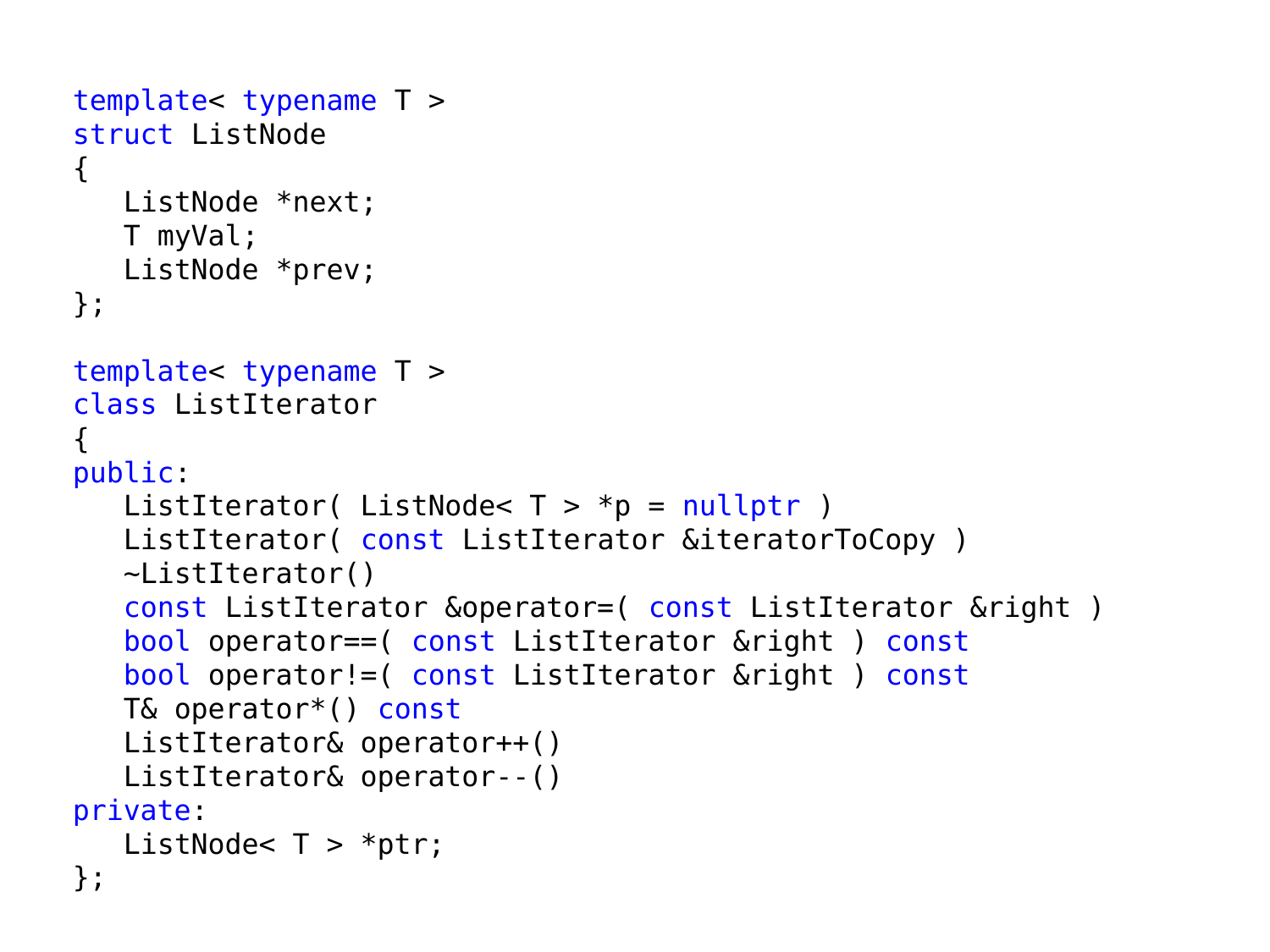

template< typename T >
struct ListNode
{
   ListNode *next;
   T myVal;
   ListNode *prev;
};

template< typename T >
class ListIterator
{
public:
   ListIterator( ListNode< T > *p = nullptr )
   ListIterator( const ListIterator &iteratorToCopy )
   ~ListIterator()
   const ListIterator &operator=( const ListIterator &right )
   bool operator==( const ListIterator &right ) const
   bool operator!=( const ListIterator &right ) const
   T& operator*() const
   ListIterator& operator++()
   ListIterator& operator--()
private:
   ListNode< T > *ptr;
};